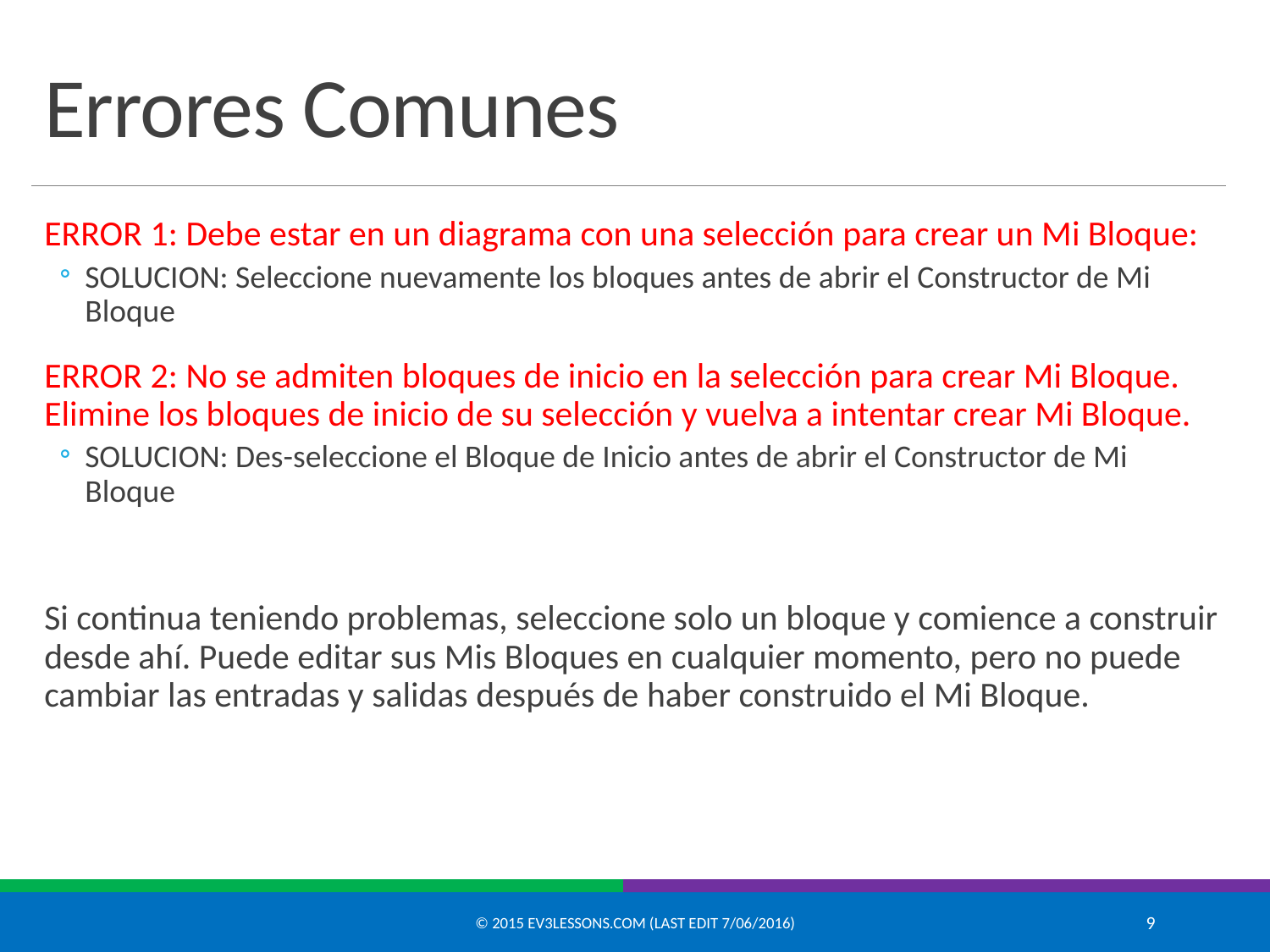

# Errores Comunes
ERROR 1: Debe estar en un diagrama con una selección para crear un Mi Bloque:
SOLUCION: Seleccione nuevamente los bloques antes de abrir el Constructor de Mi Bloque
ERROR 2: No se admiten bloques de inicio en la selección para crear Mi Bloque. Elimine los bloques de inicio de su selección y vuelva a intentar crear Mi Bloque.
SOLUCION: Des-seleccione el Bloque de Inicio antes de abrir el Constructor de Mi Bloque

Si continua teniendo problemas, seleccione solo un bloque y comience a construir desde ahí. Puede editar sus Mis Bloques en cualquier momento, pero no puede cambiar las entradas y salidas después de haber construido el Mi Bloque.
© 2015 EV3Lessons.com (Last Edit 7/06/2016)
9